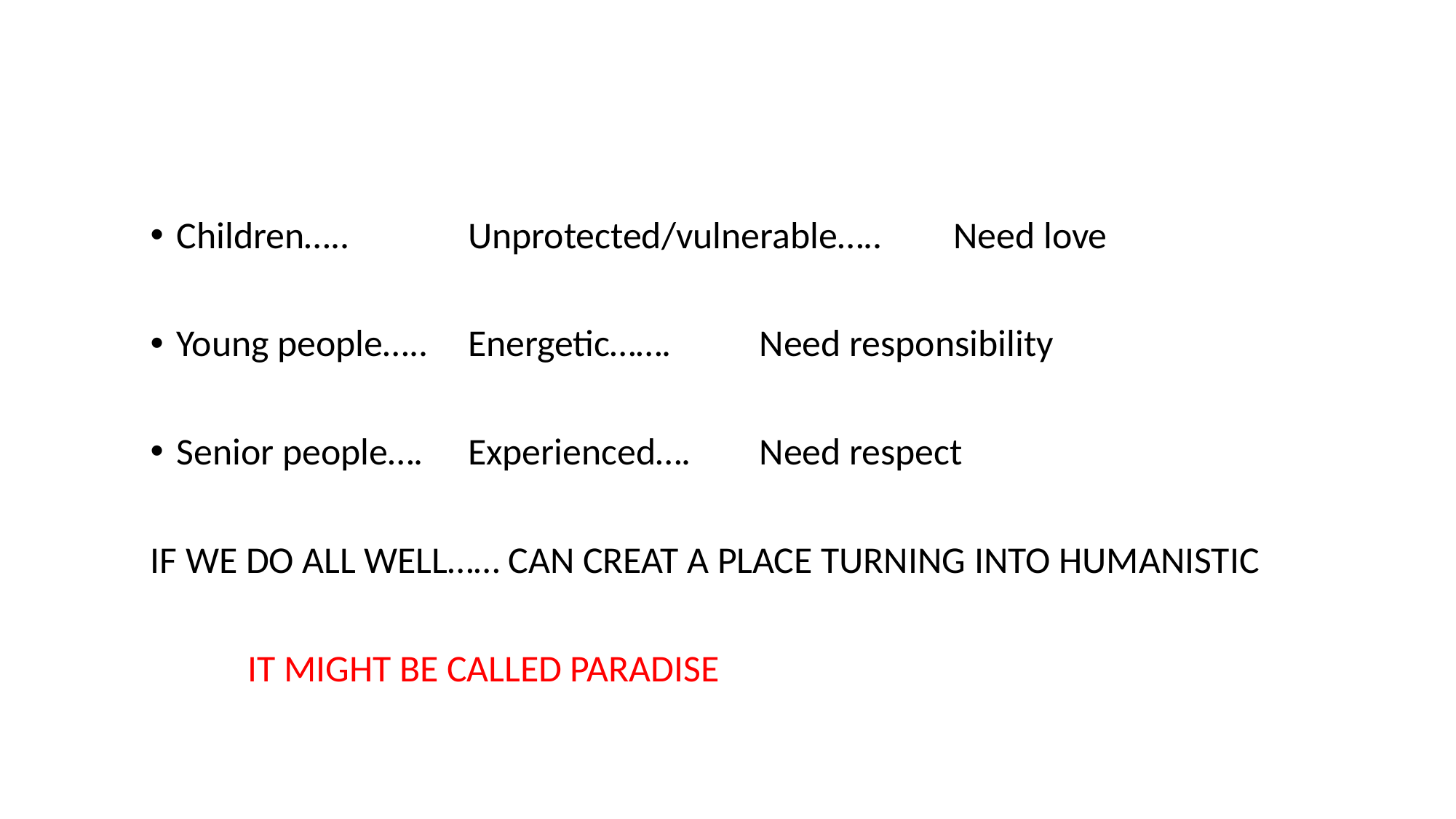

Children…..	 	Unprotected/vulnerable….. 	Need love

Young people….. 	Energetic……. 		Need responsibility

Senior people….	Experienced….			Need respect

IF WE DO ALL WELL…… CAN CREAT A PLACE TURNING INTO HUMANISTIC

		IT MIGHT BE CALLED PARADISE